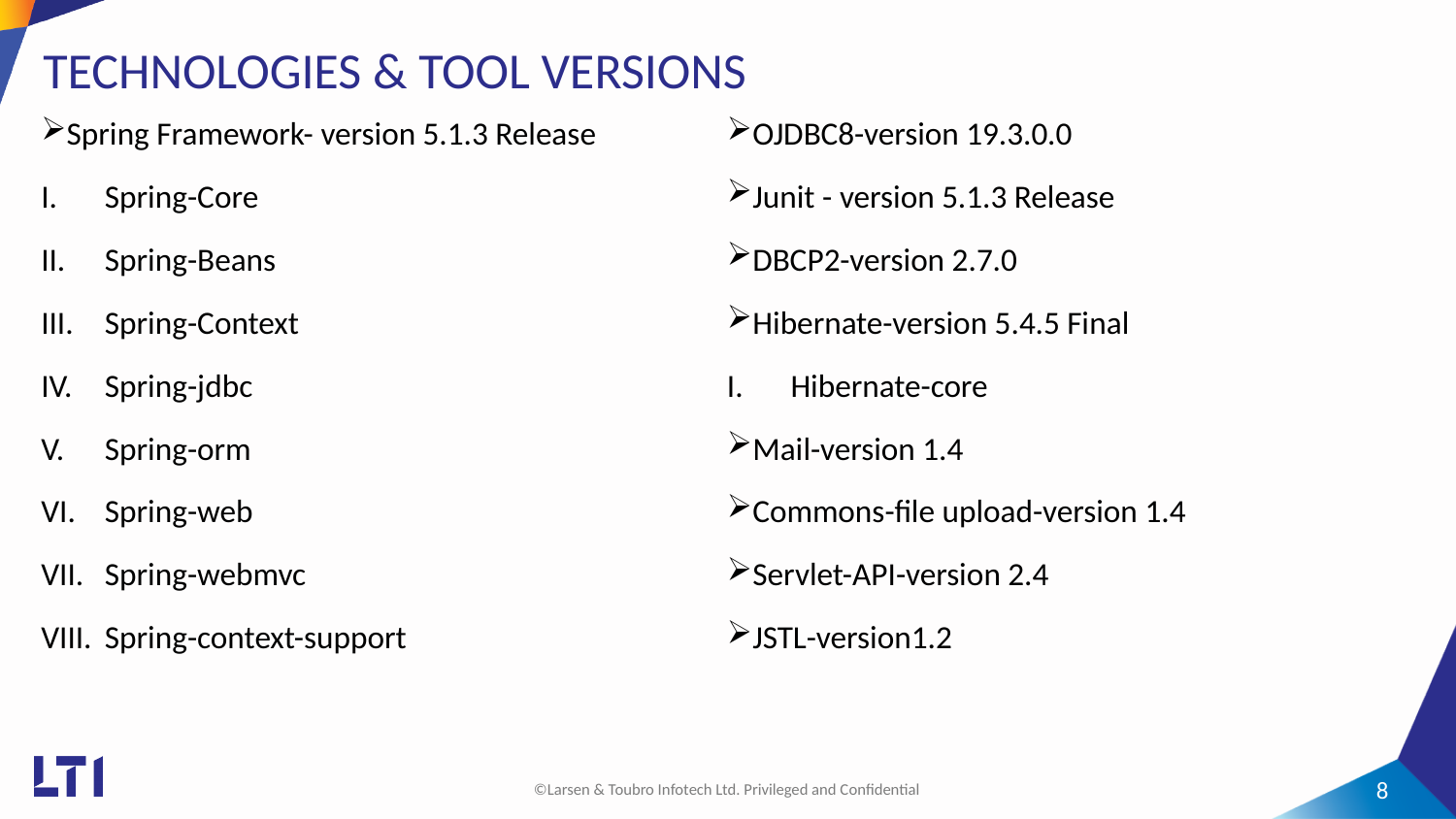

# TECHNOLOGIES & TOOL VERSIONS
Spring Framework- version 5.1.3 Release
Spring-Core
Spring-Beans
Spring-Context
Spring-jdbc
Spring-orm
Spring-web
Spring-webmvc
Spring-context-support

OJDBC8-version 19.3.0.0
Junit - version 5.1.3 Release
DBCP2-version 2.7.0
Hibernate-version 5.4.5 Final
Hibernate-core
Mail-version 1.4
Commons-file upload-version 1.4
Servlet-API-version 2.4
JSTL-version1.2